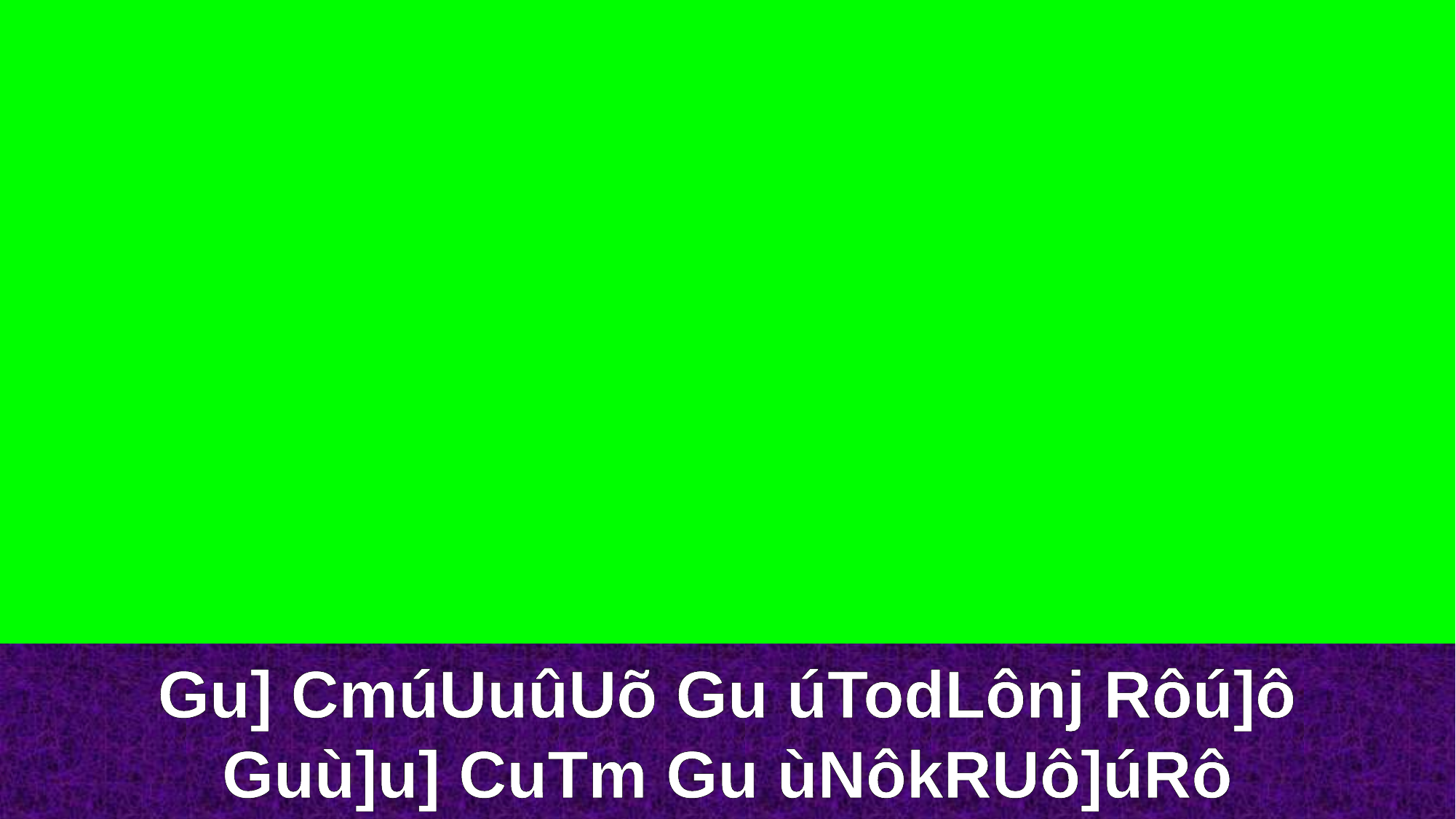

Gu] CmúUuûUõ Gu úTodLônj Rôú]ô
Guù]u] CuTm Gu ùNôkRUô]úRô